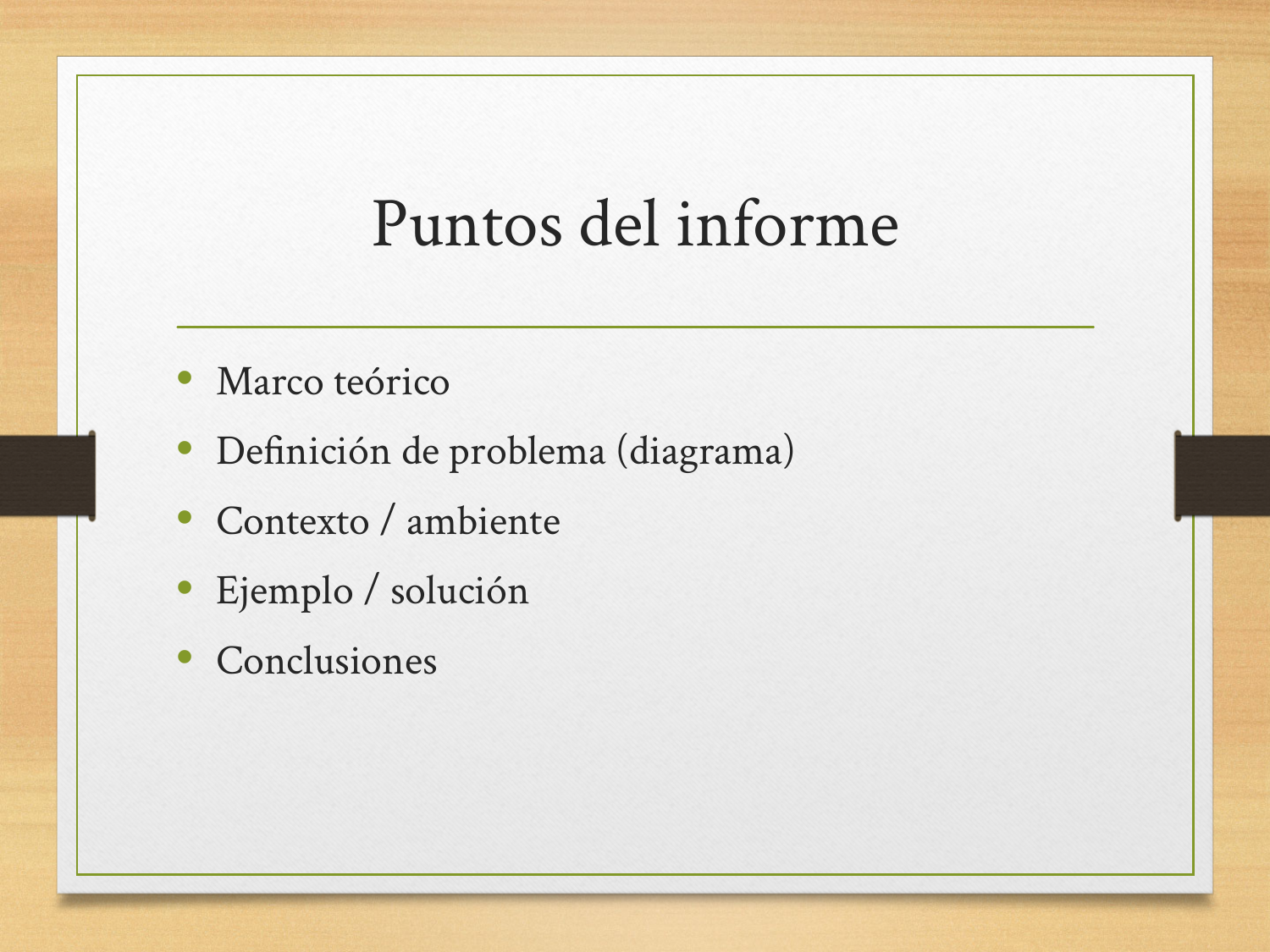

# Puntos del informe
Marco teórico
Definición de problema (diagrama)
Contexto / ambiente
Ejemplo / solución
Conclusiones